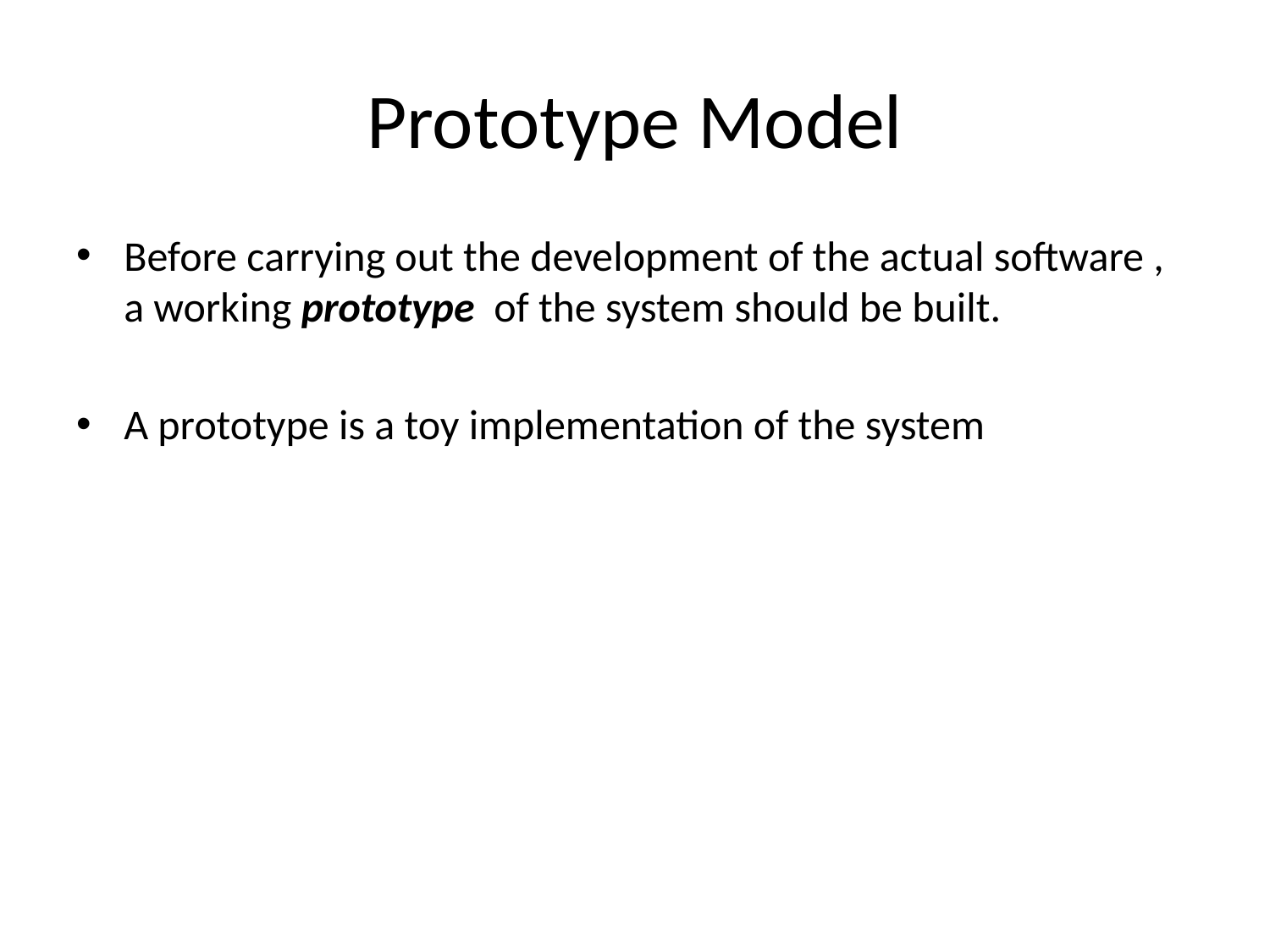

# Prototype Model
Before carrying out the development of the actual software , a working prototype  of the system should be built.

A prototype is a toy implementation of the system